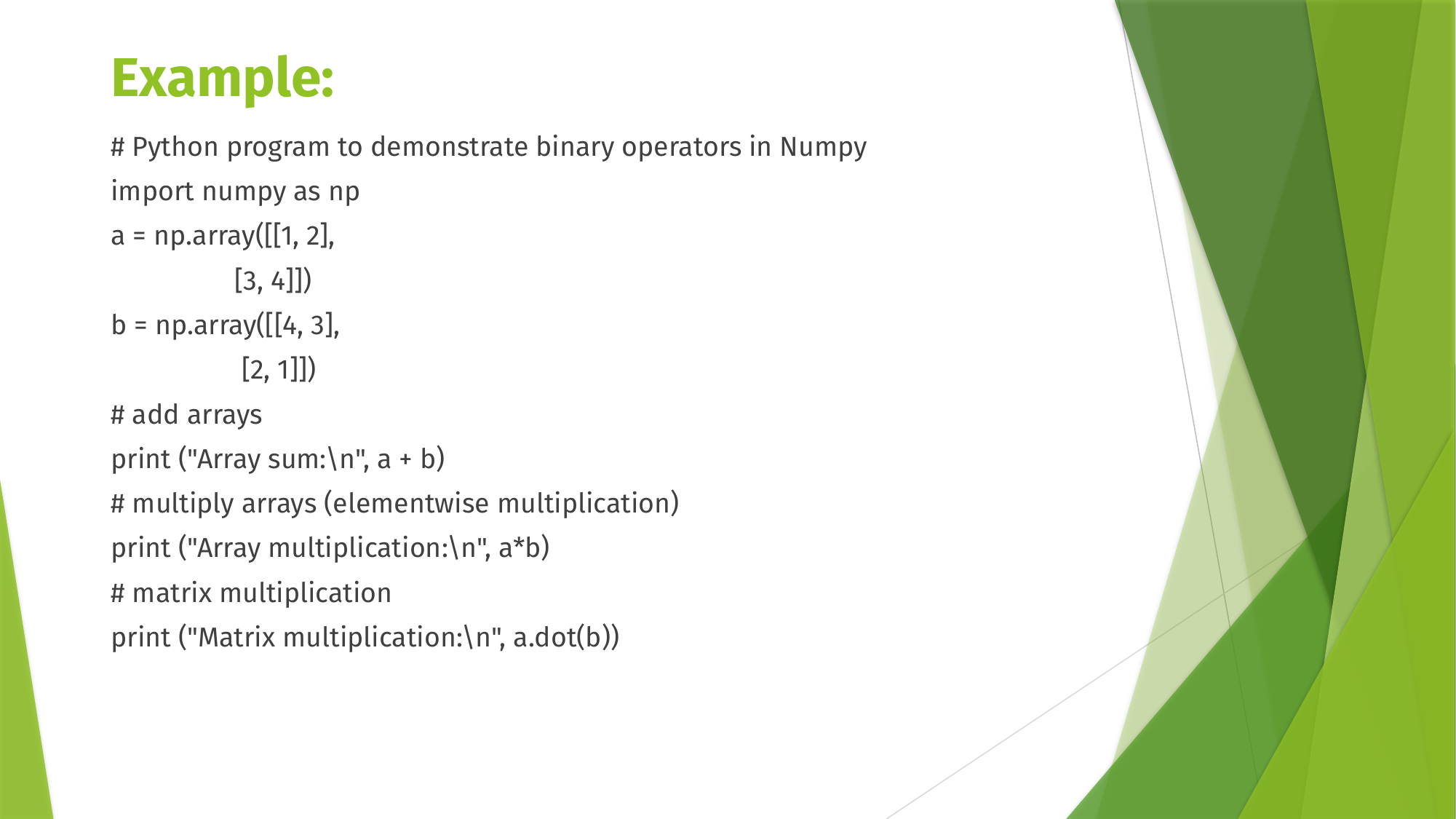

# Example:
# Python program to demonstrate binary operators in Numpy
import numpy as np
a = np.array([[1, 2],
	  [3, 4]])
b = np.array([[4, 3],
	   [2, 1]])
# add arrays
print ("Array sum:\n", a + b)
# multiply arrays (elementwise multiplication)
print ("Array multiplication:\n", a*b)
# matrix multiplication
print ("Matrix multiplication:\n", a.dot(b))